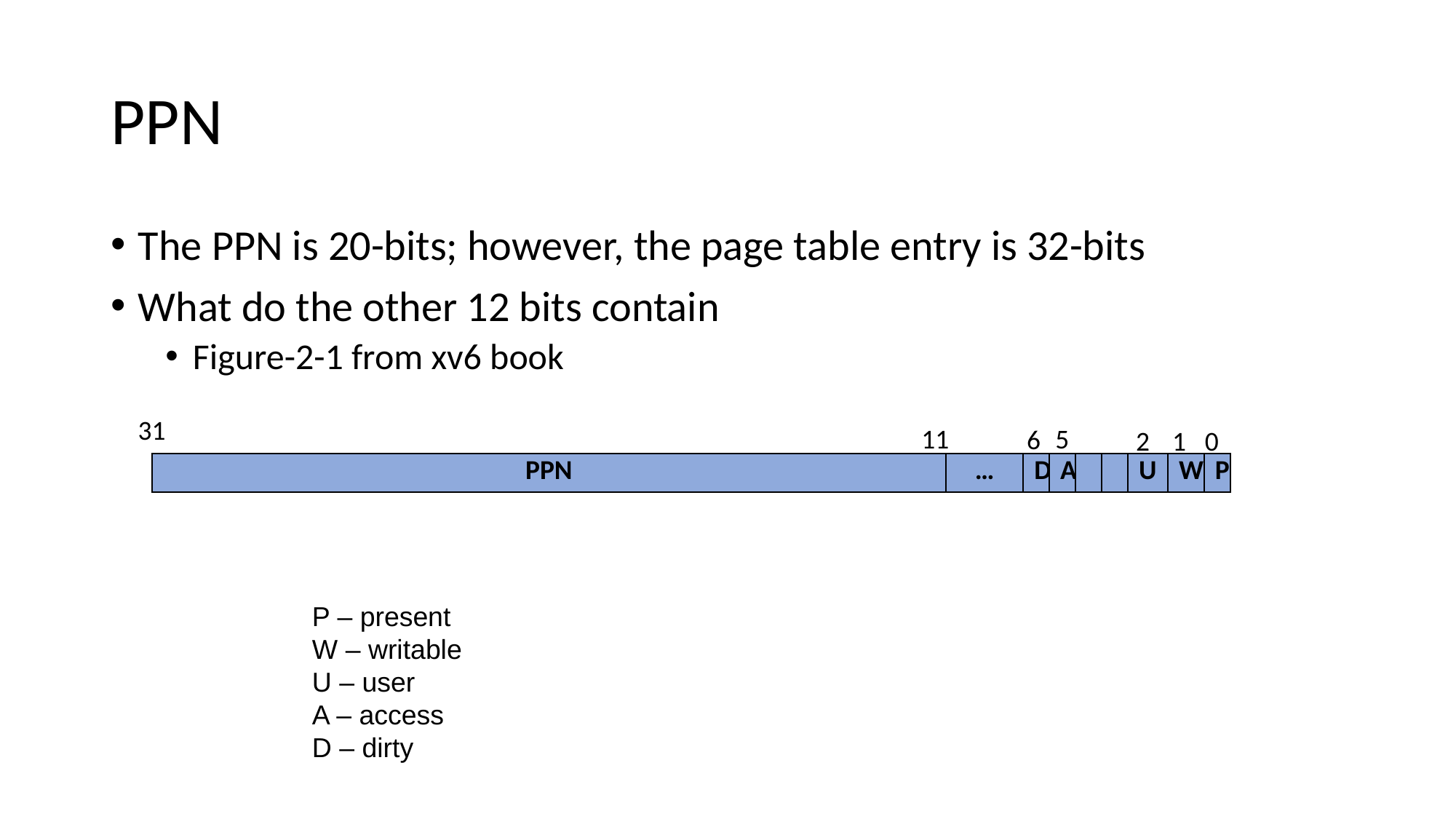

# PPN
The PPN is 20-bits; however, the page table entry is 32-bits
What do the other 12 bits contain
Figure-2-1 from xv6 book
31
11
5
6
2
1
0
| PPN | … | D | A |  |  | U | W | P |
| --- | --- | --- | --- | --- | --- | --- | --- | --- |
P – present
W – writable
U – user
A – access
D – dirty